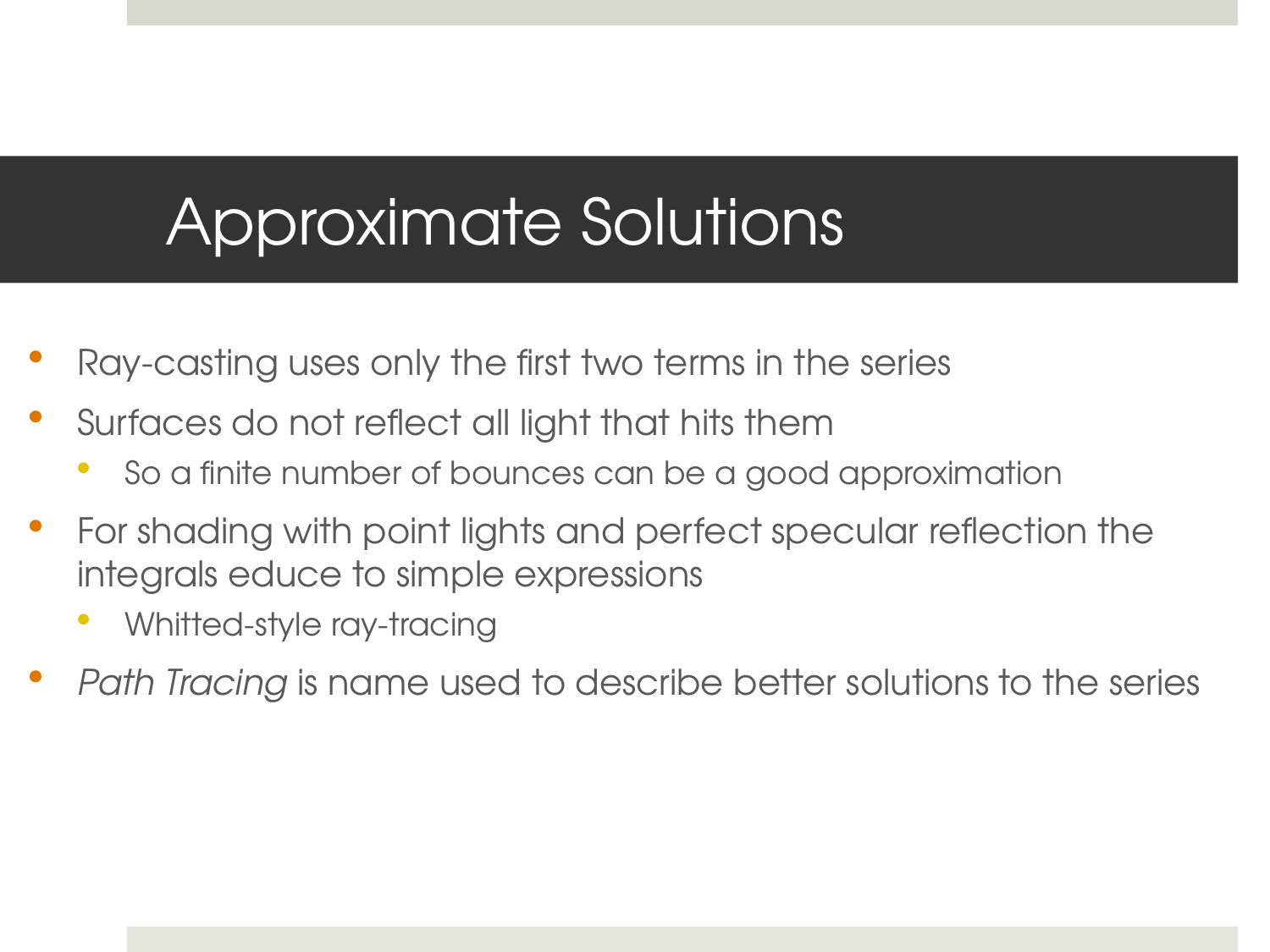

# Approximate Solutions
Ray-casting uses only the first two terms in the series
Surfaces do not reflect all light that hits them
So a finite number of bounces can be a good approximation
For shading with point lights and perfect specular reflection the integrals educe to simple expressions
Whitted-style ray-tracing
Path Tracing is name used to describe better solutions to the series